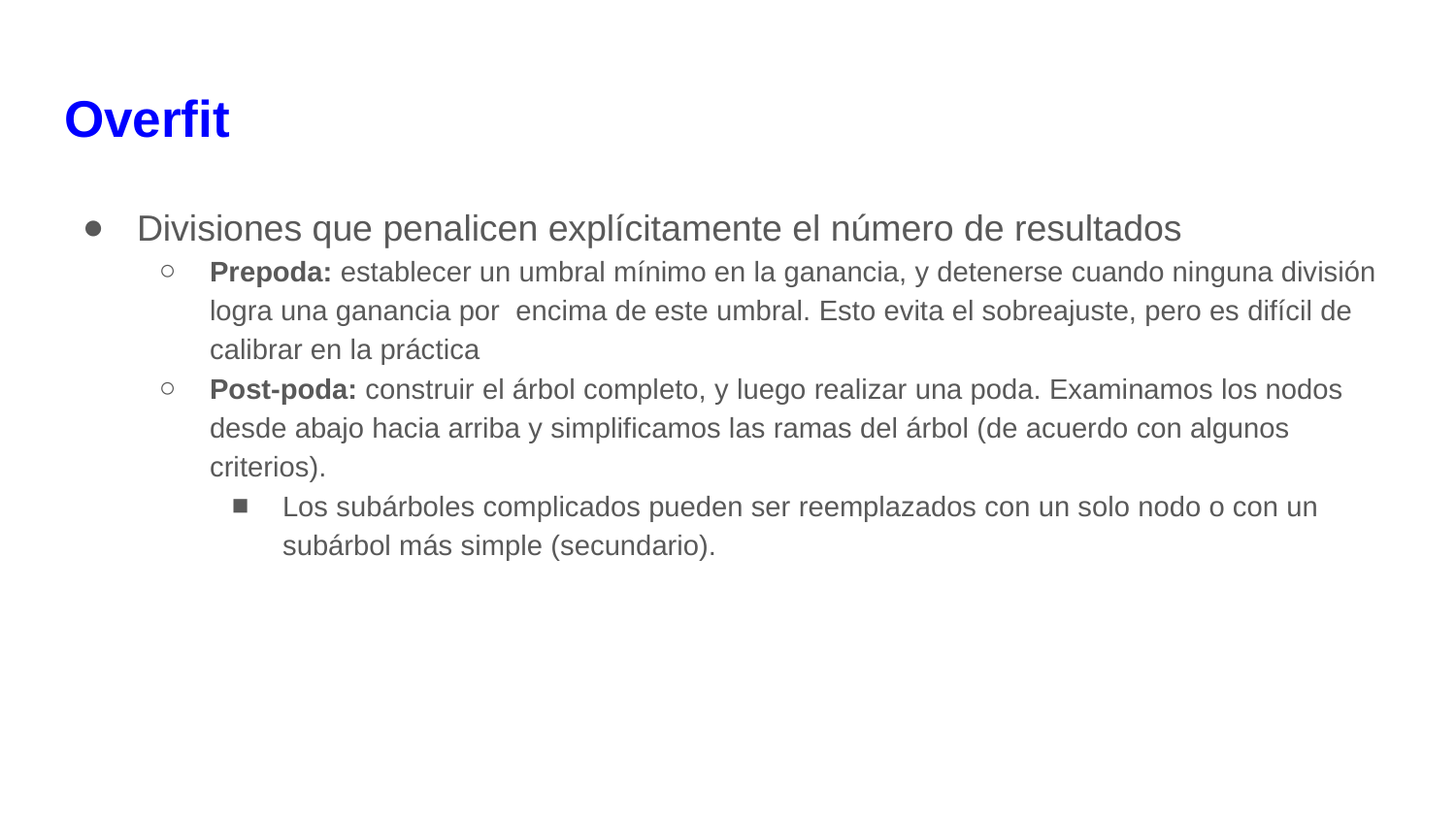

# Overfit
Divisiones que penalicen explícitamente el número de resultados
Prepoda: establecer un umbral mínimo en la ganancia, y detenerse cuando ninguna división logra una ganancia por  encima de este umbral. Esto evita el sobreajuste, pero es difícil de calibrar en la práctica
Post-poda: construir el árbol completo, y luego realizar una poda. Examinamos los nodos desde abajo hacia arriba y simplificamos las ramas del árbol (de acuerdo con algunos criterios).
Los subárboles complicados pueden ser reemplazados con un solo nodo o con un subárbol más simple (secundario).